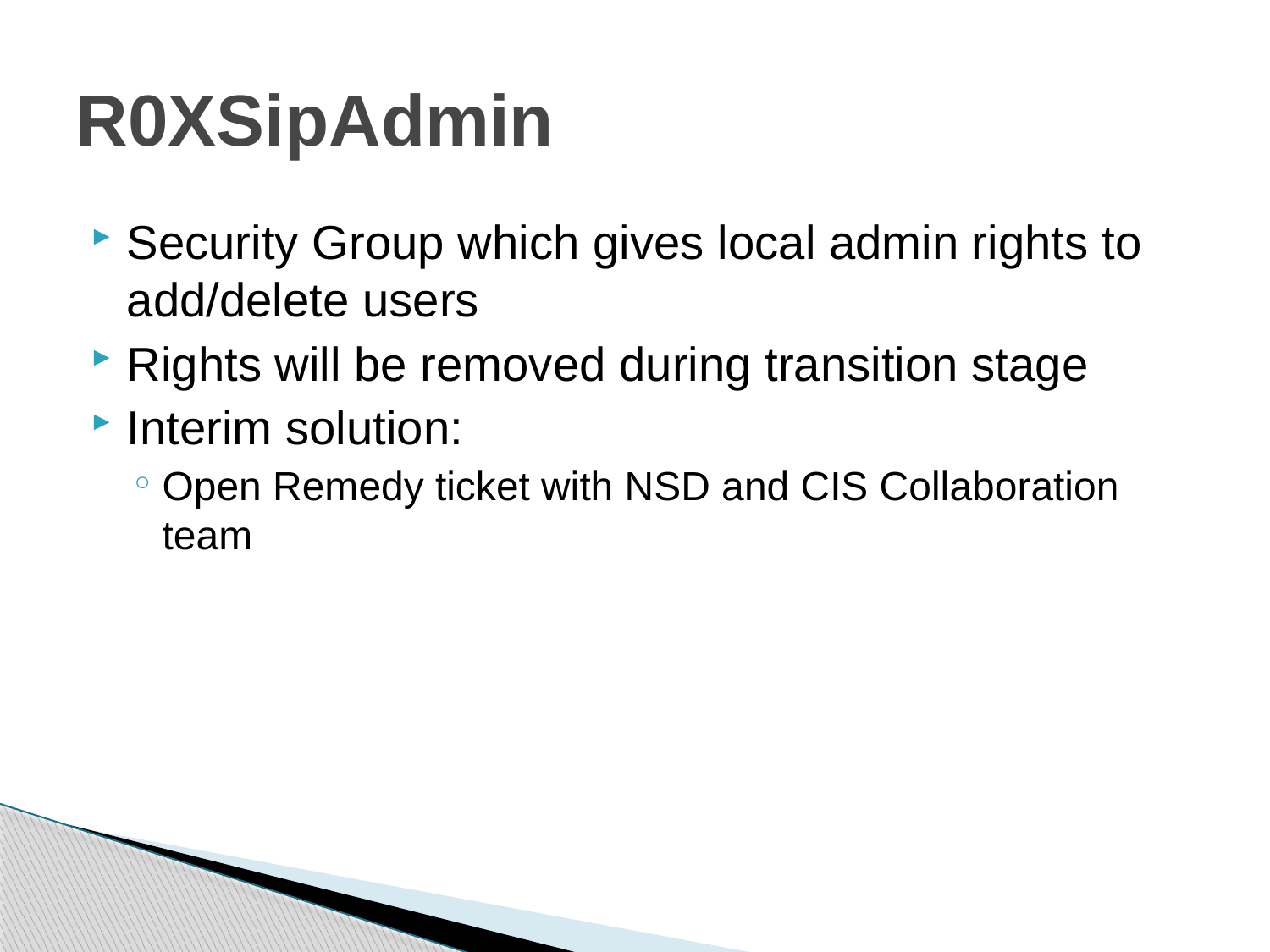

# R0XSipAdmin
Security Group which gives local admin rights to add/delete users
Rights will be removed during transition stage
Interim solution:
Open Remedy ticket with NSD and CIS Collaboration team